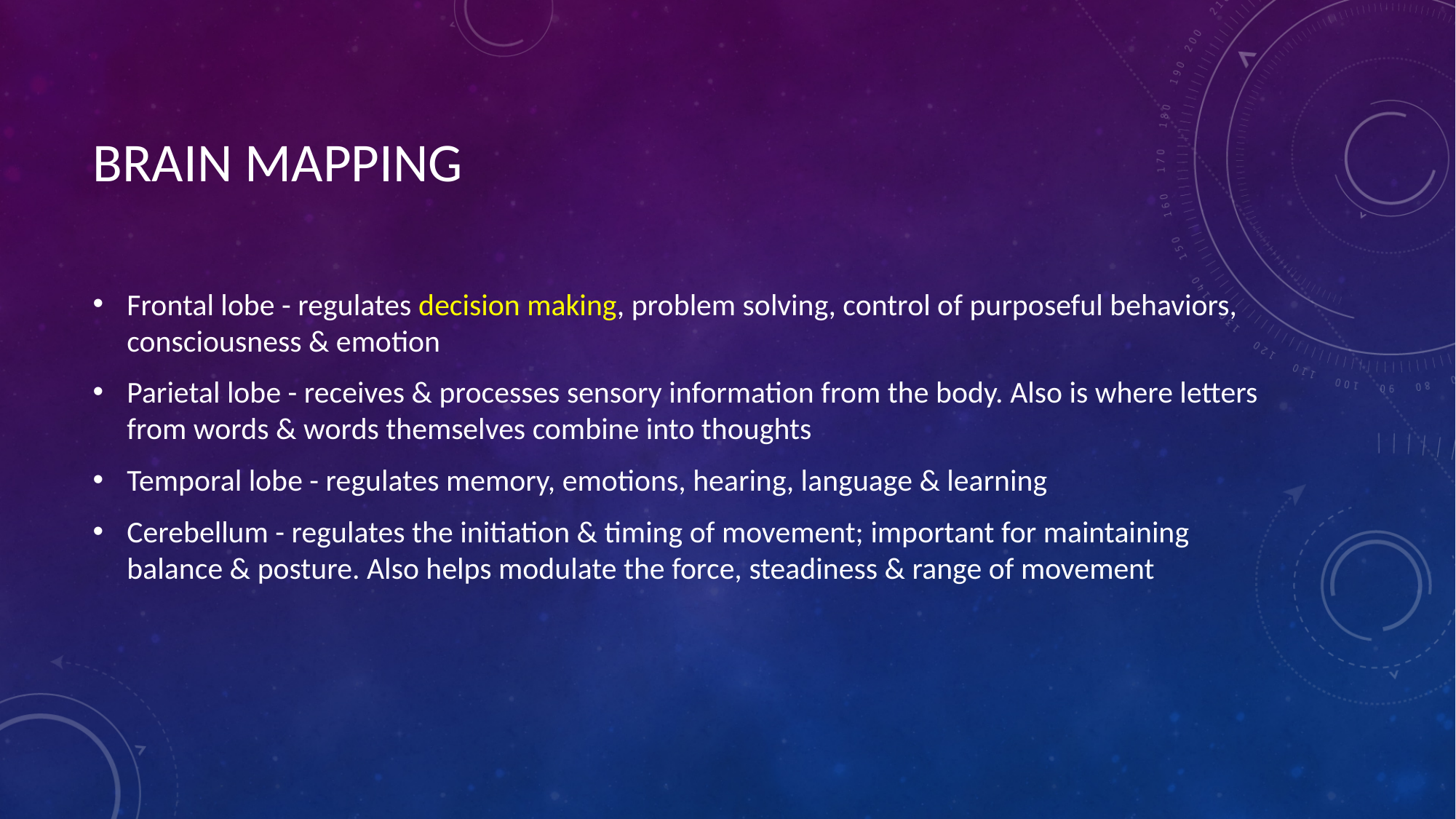

# Brain Mapping
Frontal lobe - regulates decision making, problem solving, control of purposeful behaviors, consciousness & emotion
Parietal lobe - receives & processes sensory information from the body. Also is where letters from words & words themselves combine into thoughts
Temporal lobe - regulates memory, emotions, hearing, language & learning
Cerebellum - regulates the initiation & timing of movement; important for maintaining balance & posture. Also helps modulate the force, steadiness & range of movement